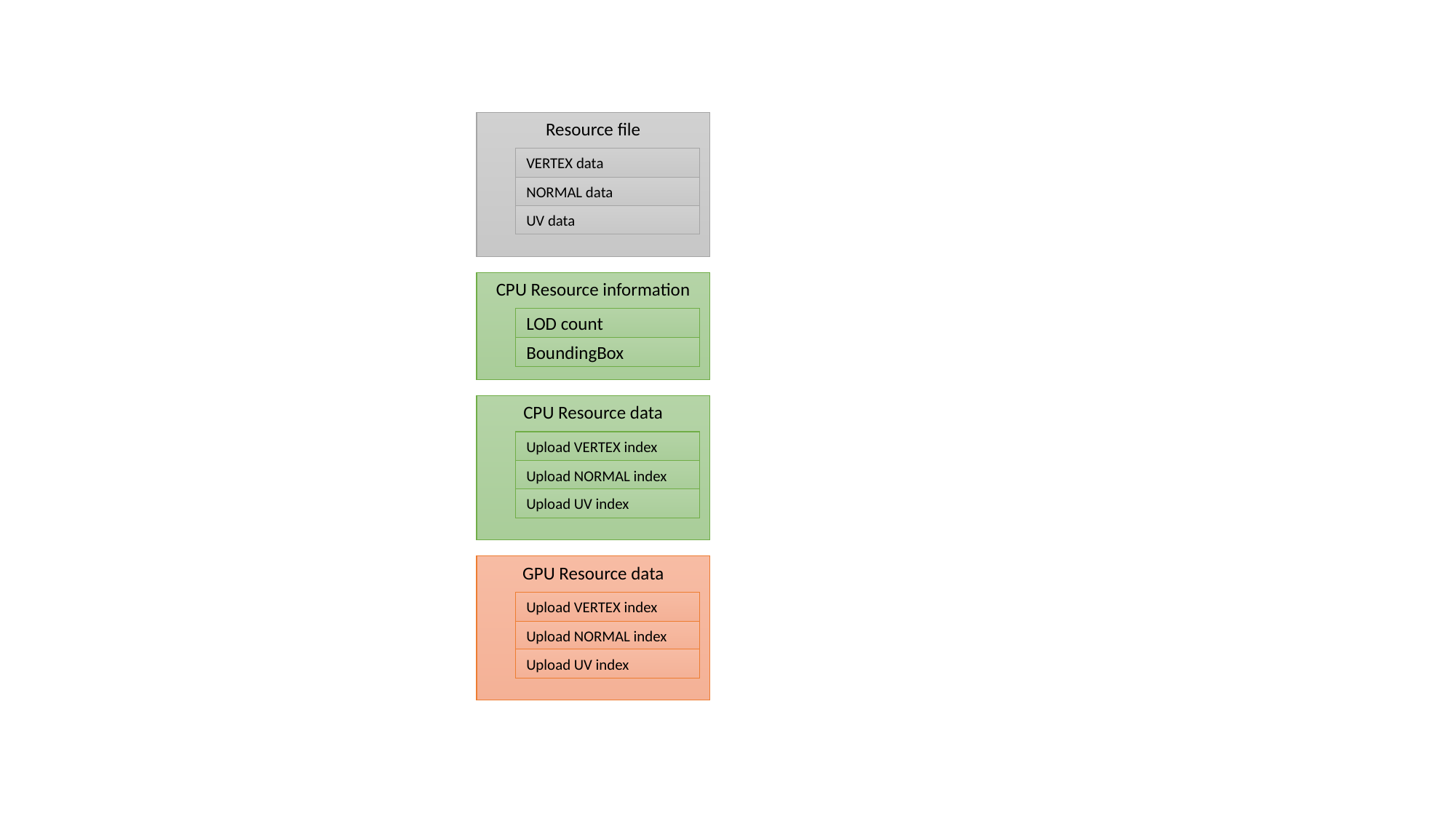

Resource file
VERTEX data
NORMAL data
UV data
CPU Resource information
LOD count
BoundingBox
CPU Resource data
Upload VERTEX index
Upload NORMAL index
Upload UV index
GPU Resource data
Upload VERTEX index
Upload NORMAL index
Upload UV index